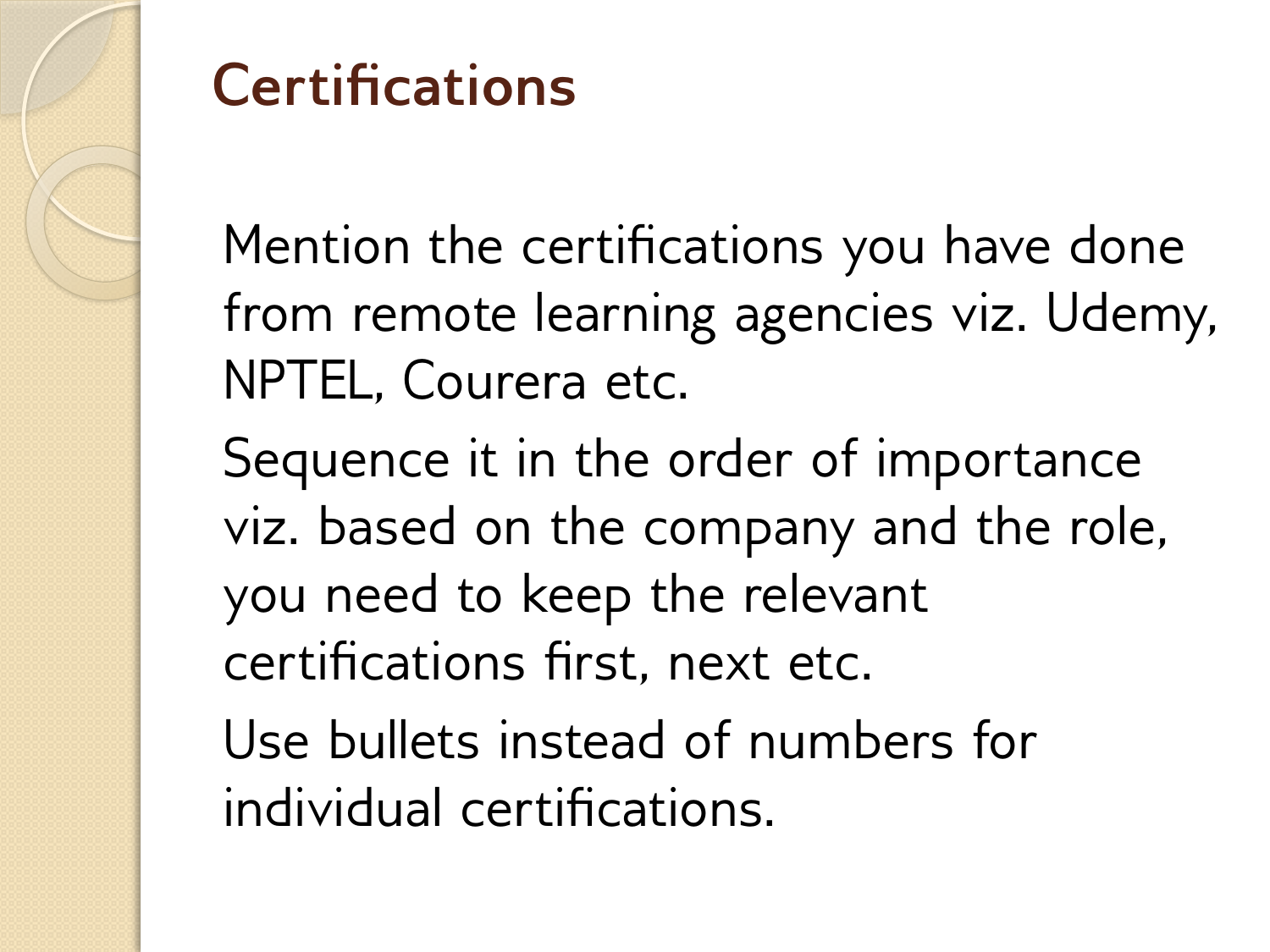

# Certifications
Mention the certifications you have done from remote learning agencies viz. Udemy, NPTEL, Courera etc.
Sequence it in the order of importance viz. based on the company and the role, you need to keep the relevant certifications first, next etc.
Use bullets instead of numbers for individual certifications.